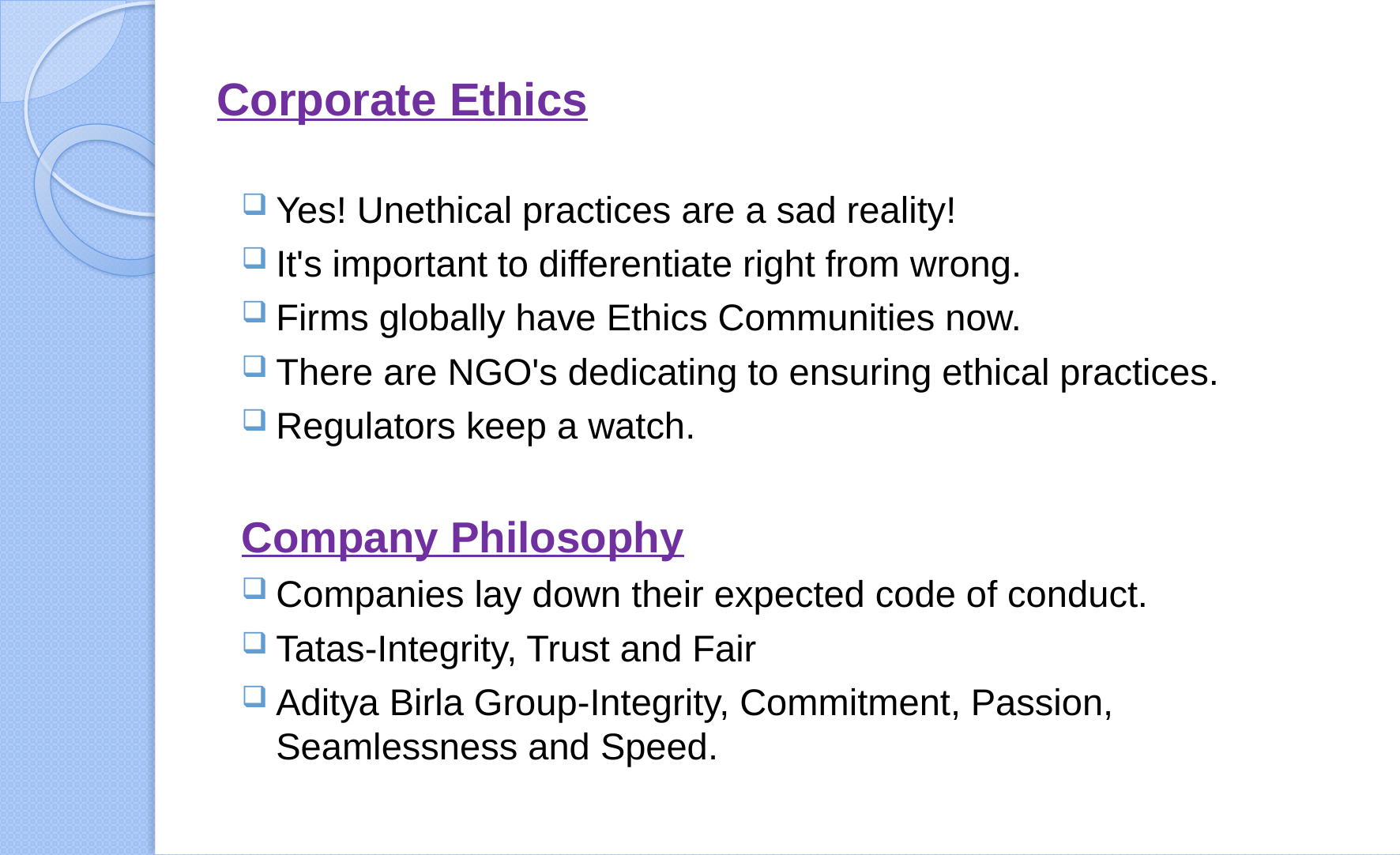

# Corporate Ethics
Yes! Unethical practices are a sad reality!
It's important to differentiate right from wrong.
Firms globally have Ethics Communities now.
There are NGO's dedicating to ensuring ethical practices.
Regulators keep a watch.

Company Philosophy
Companies lay down their expected code of conduct.
Tatas-Integrity, Trust and Fair
Aditya Birla Group-Integrity, Commitment, Passion, Seamlessness and Speed.